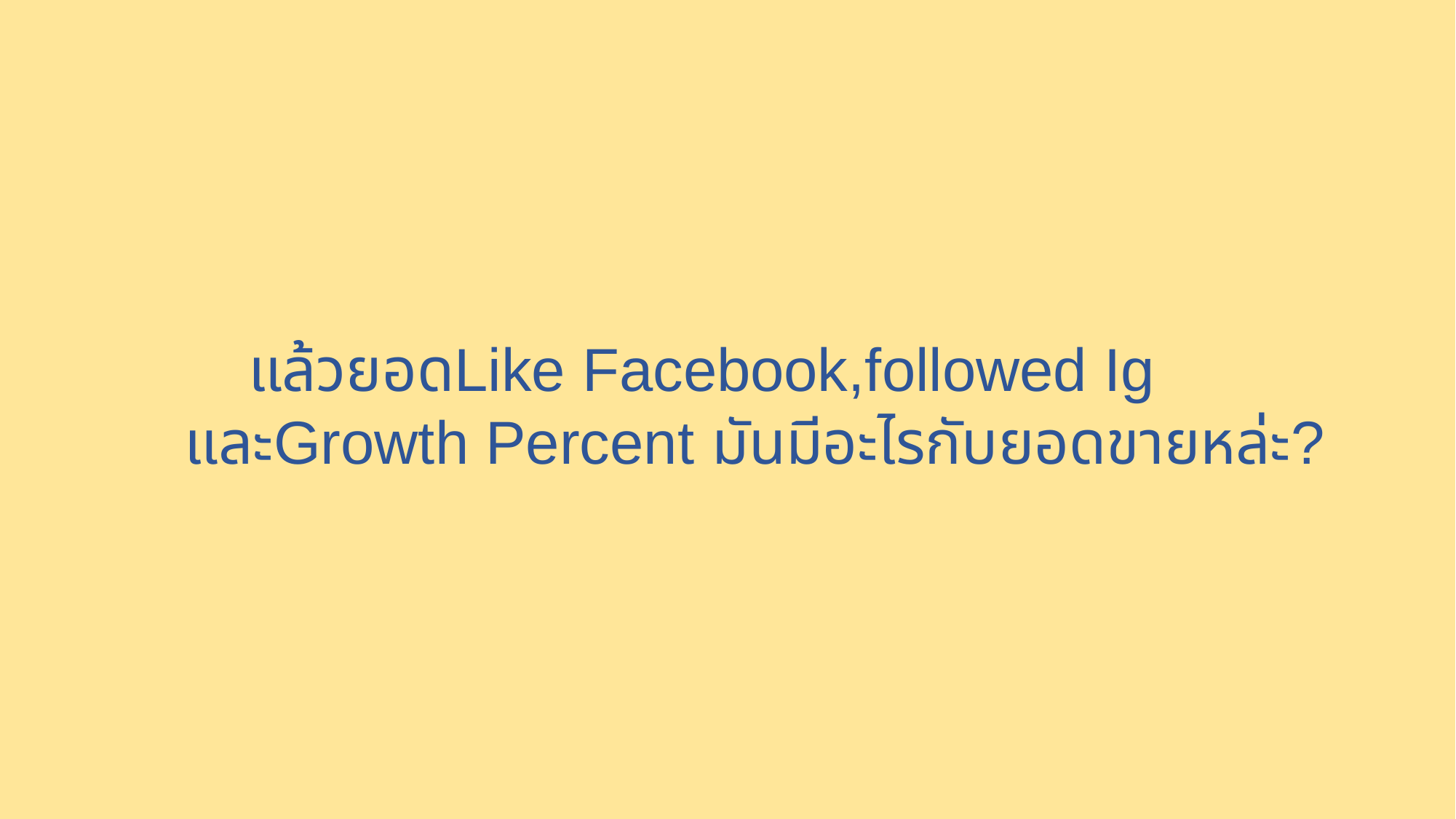

แล้วยอดLike Facebook,followed Ig
และGrowth Percent มันมีอะไรกับยอดขายหล่ะ?